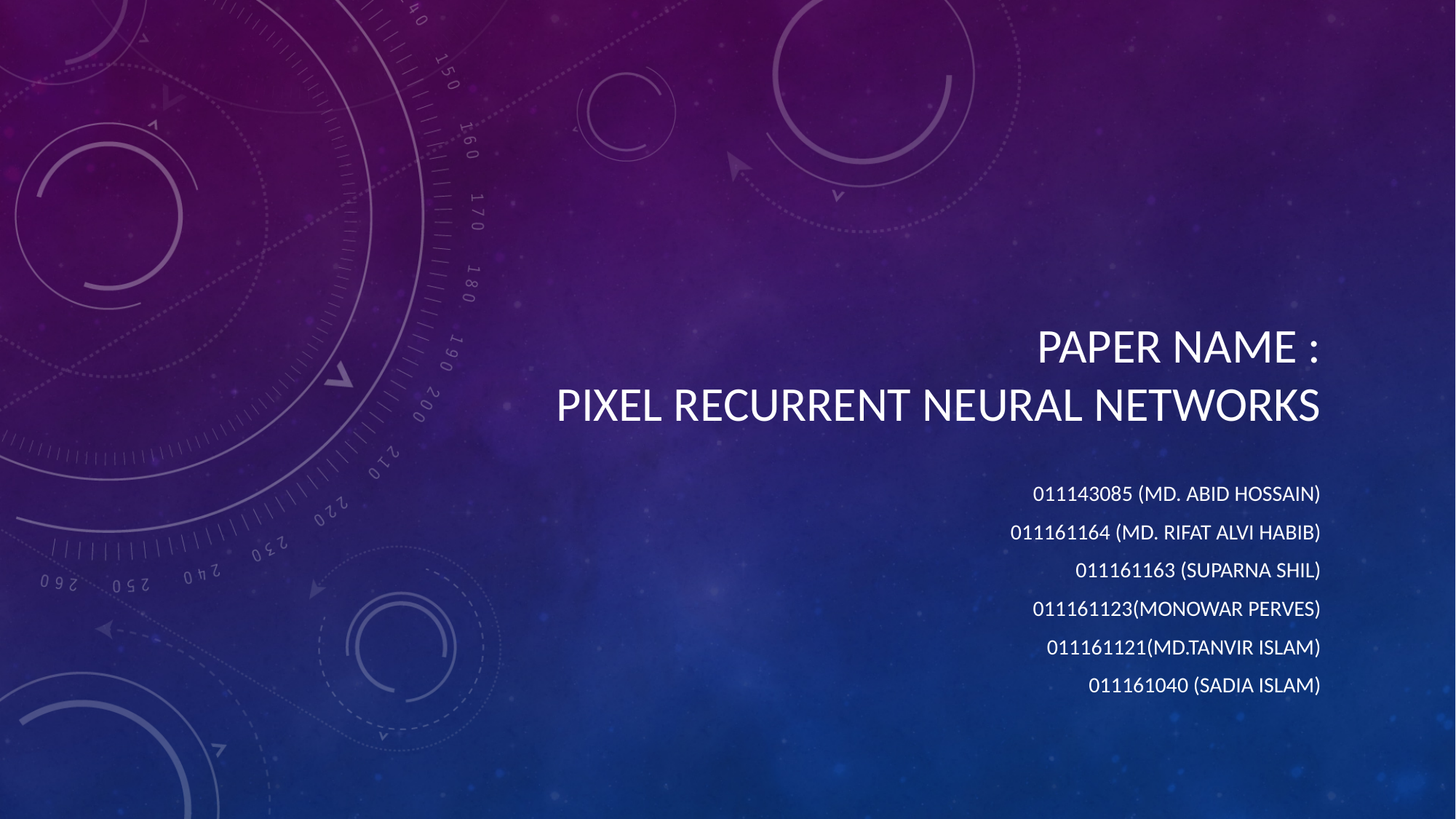

# Paper name : Pixel Recurrent Neural Networks
011143085 (Md. Abid Hossain)
011161164 (Md. Rifat Alvi Habib)
011161163 (Suparna Shil)
011161123(Monowar Perves)
011161121(Md.Tanvir Islam)
011161040 (Sadia Islam)